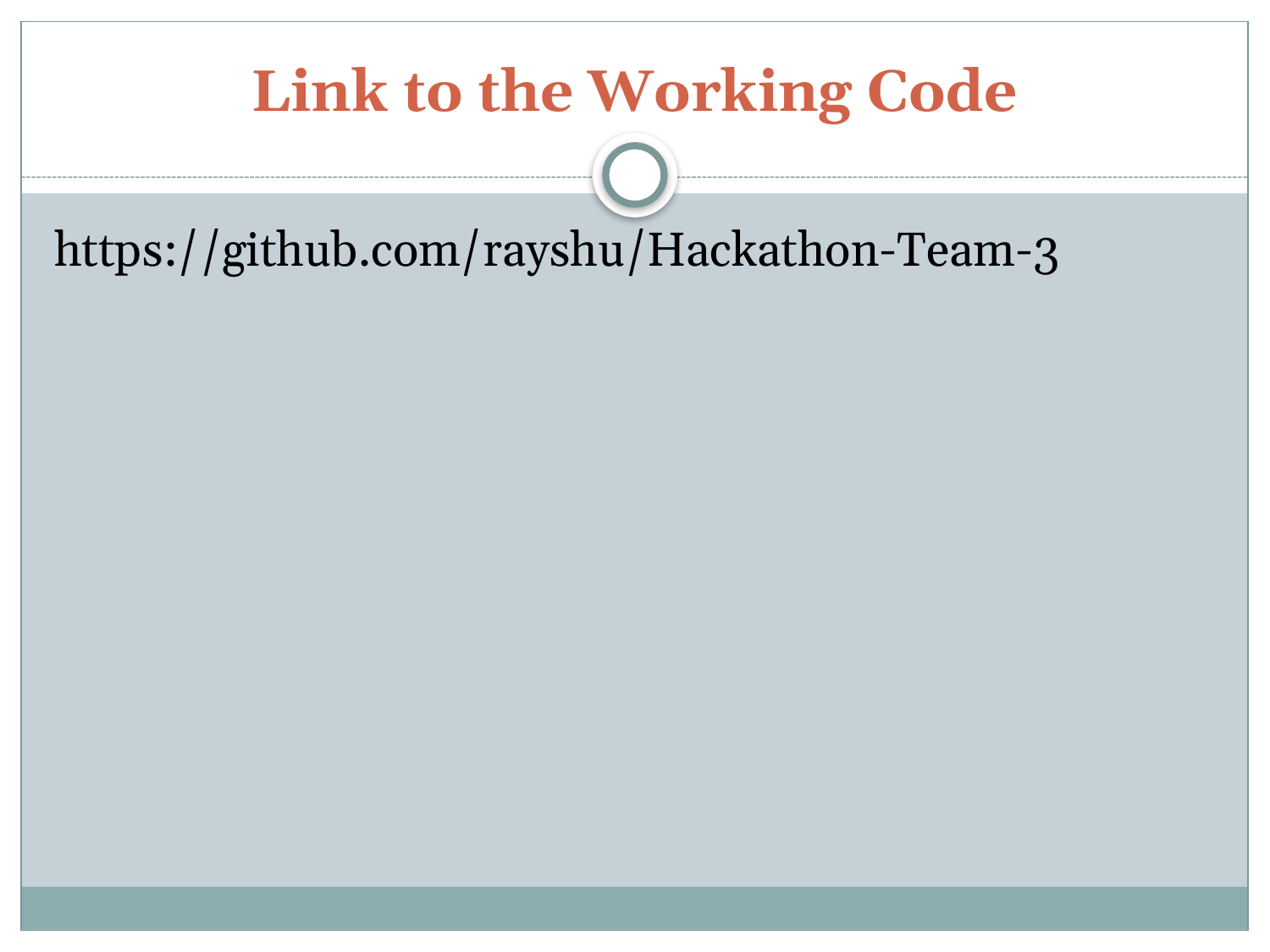

# Link to the Working Code
https://github.com/rayshu/Hackathon-Team-3